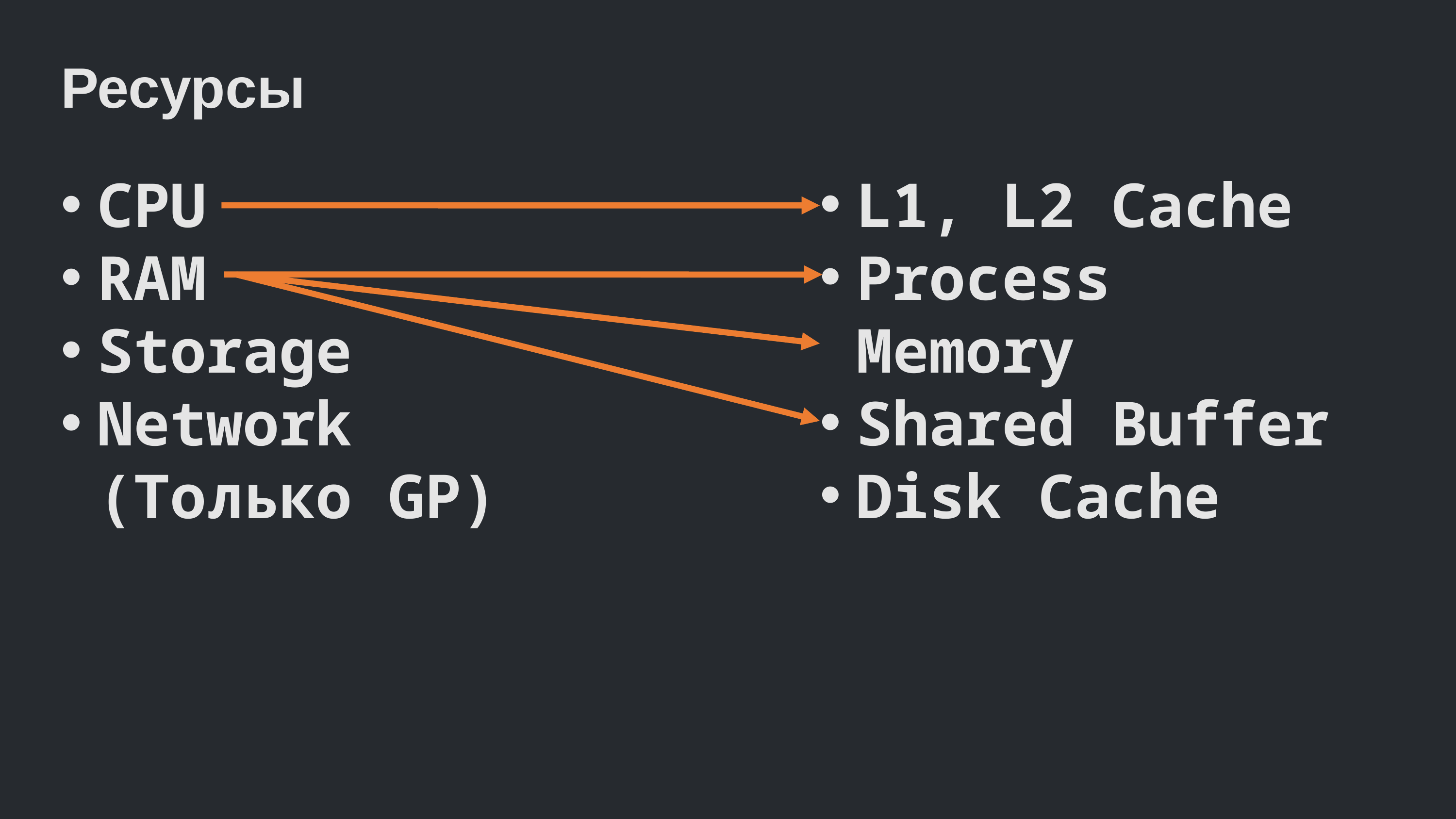

Ресурсы
CPU
RAM
Storage
Network (Только GP)

L1, L2 Cache
Process Memory
Shared Buffer
Disk Cache